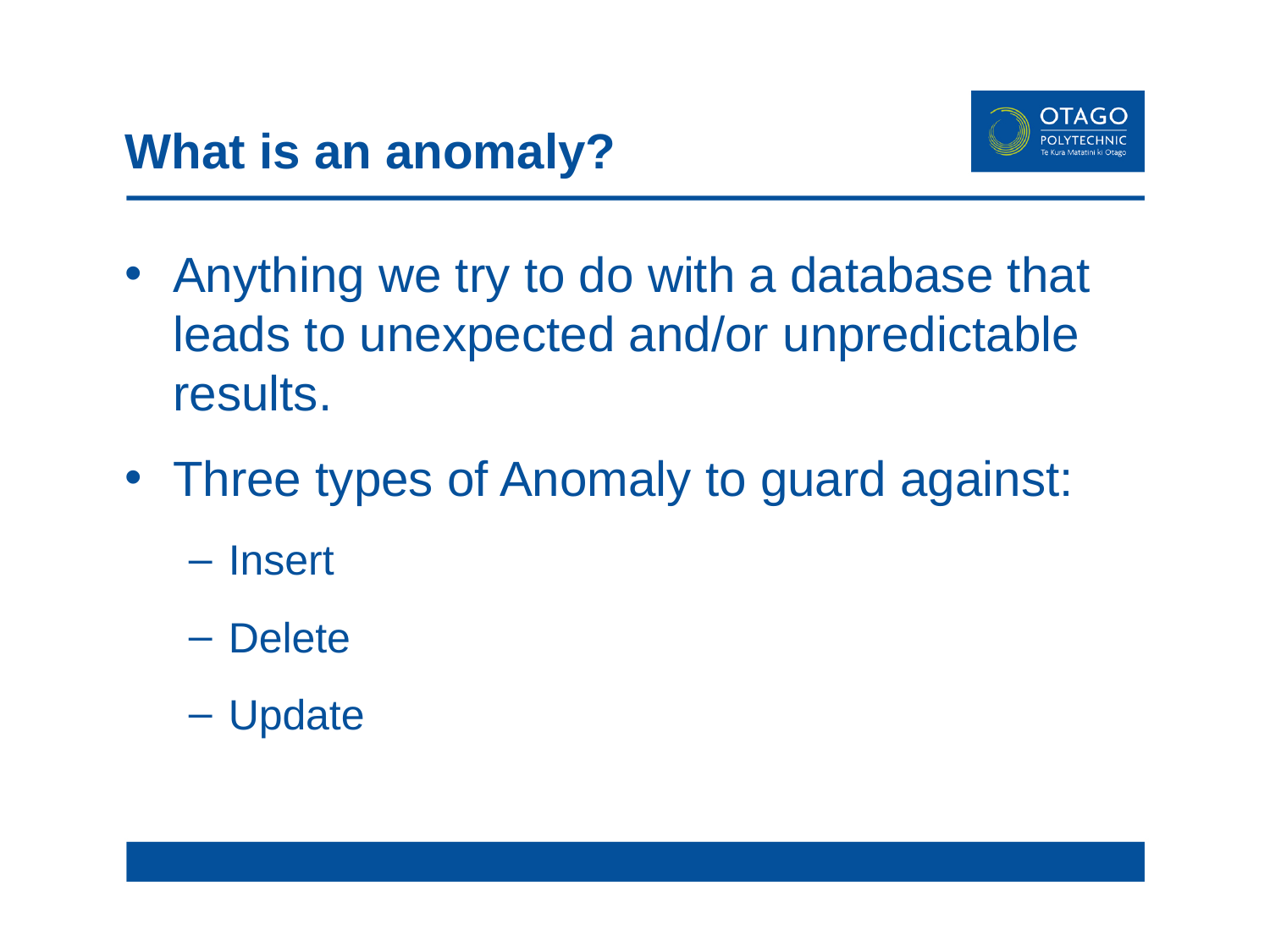

# What is an anomaly?
Anything we try to do with a database that leads to unexpected and/or unpredictable results.
Three types of Anomaly to guard against:
Insert
Delete
Update